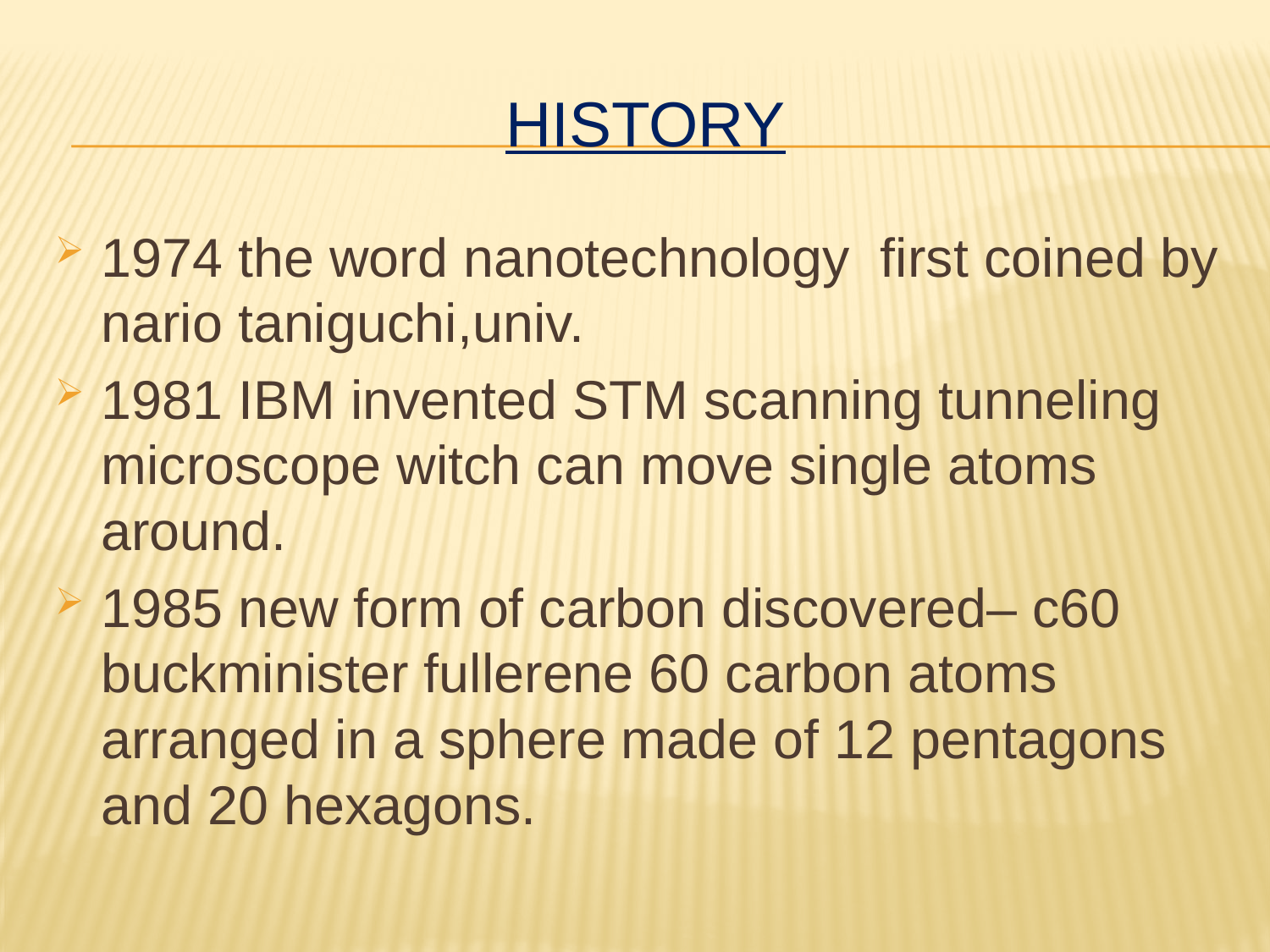

# history
1974 the word nanotechnology  first coined by nario taniguchi,univ.
1981 IBM invented STM scanning tunneling microscope witch can move single atoms around.
1985 new form of carbon discovered– c60 buckminister fullerene 60 carbon atoms arranged in a sphere made of 12 pentagons and 20 hexagons.